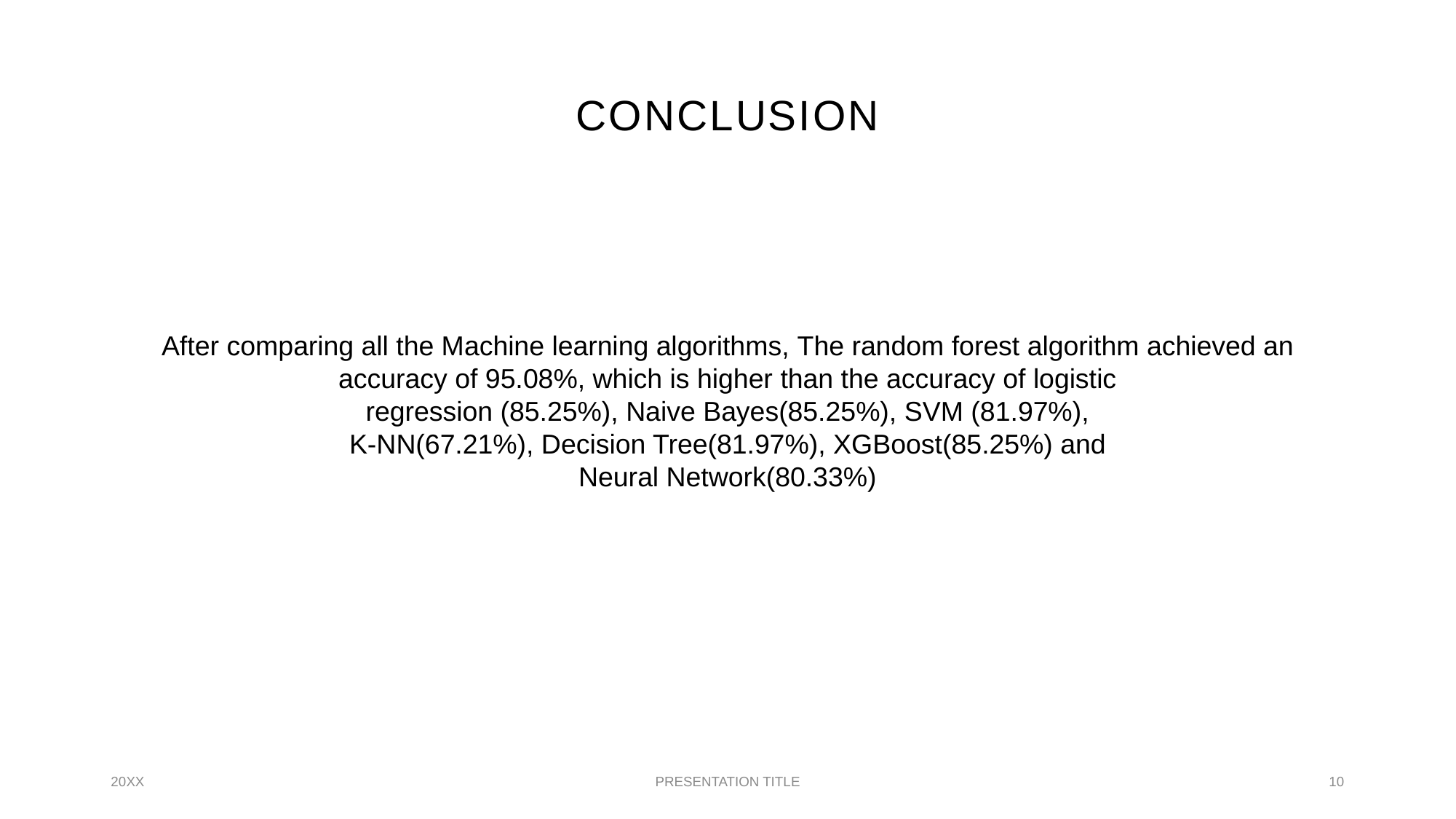

# Conclusion
After comparing all the Machine learning algorithms, The random forest algorithm achieved an
accuracy of 95.08%, which is higher than the accuracy of logistic
regression (85.25%), Naive Bayes(85.25%), SVM (81.97%),
K-NN(67.21%), Decision Tree(81.97%), XGBoost(85.25%) and
Neural Network(80.33%)

20XX
PRESENTATION TITLE
10